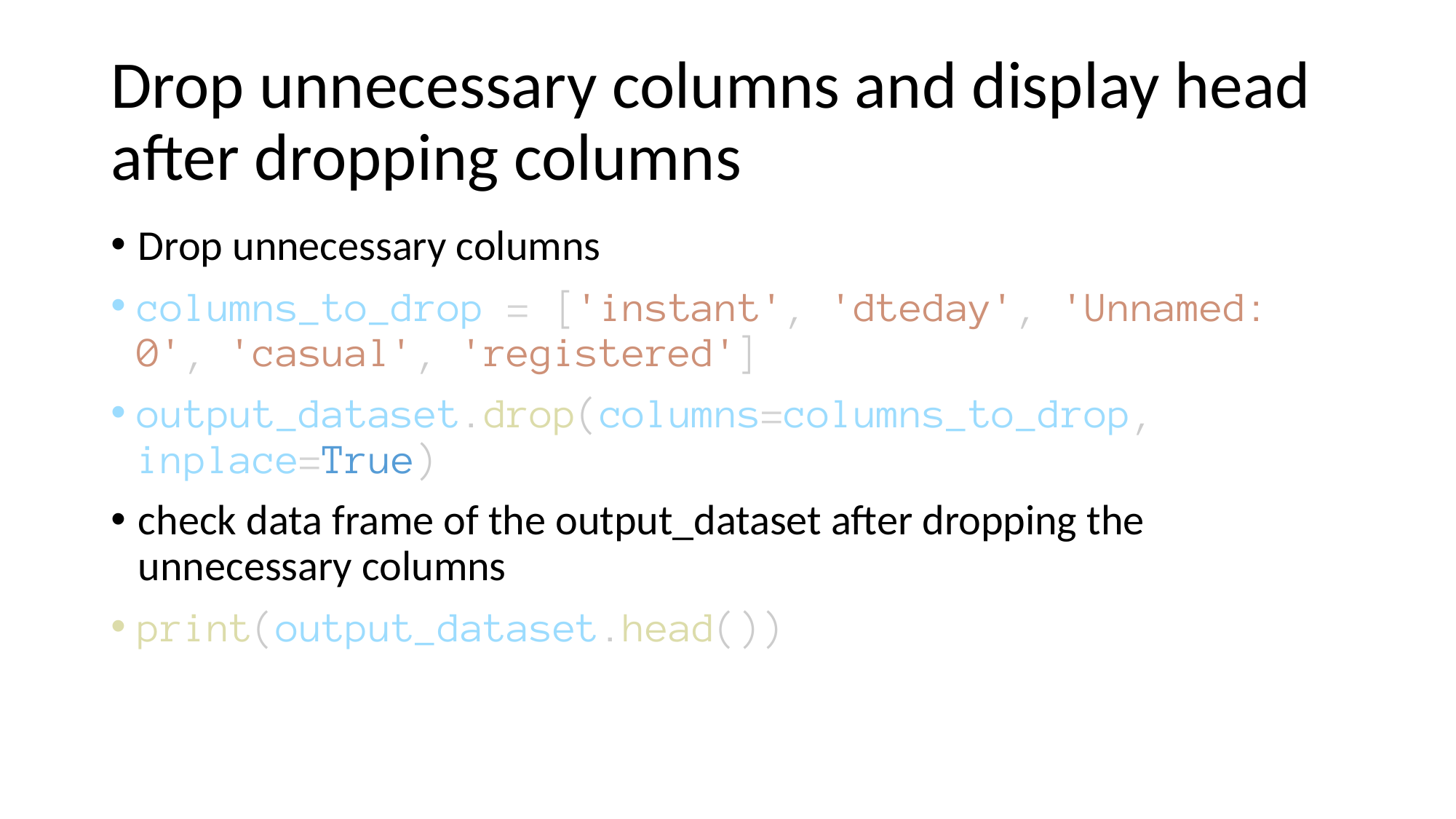

# Drop unnecessary columns and display head after dropping columns
Drop unnecessary columns
columns_to_drop = ['instant', 'dteday', 'Unnamed: 0', 'casual', 'registered']
output_dataset.drop(columns=columns_to_drop, inplace=True)
check data frame of the output_dataset after dropping the unnecessary columns
print(output_dataset.head())